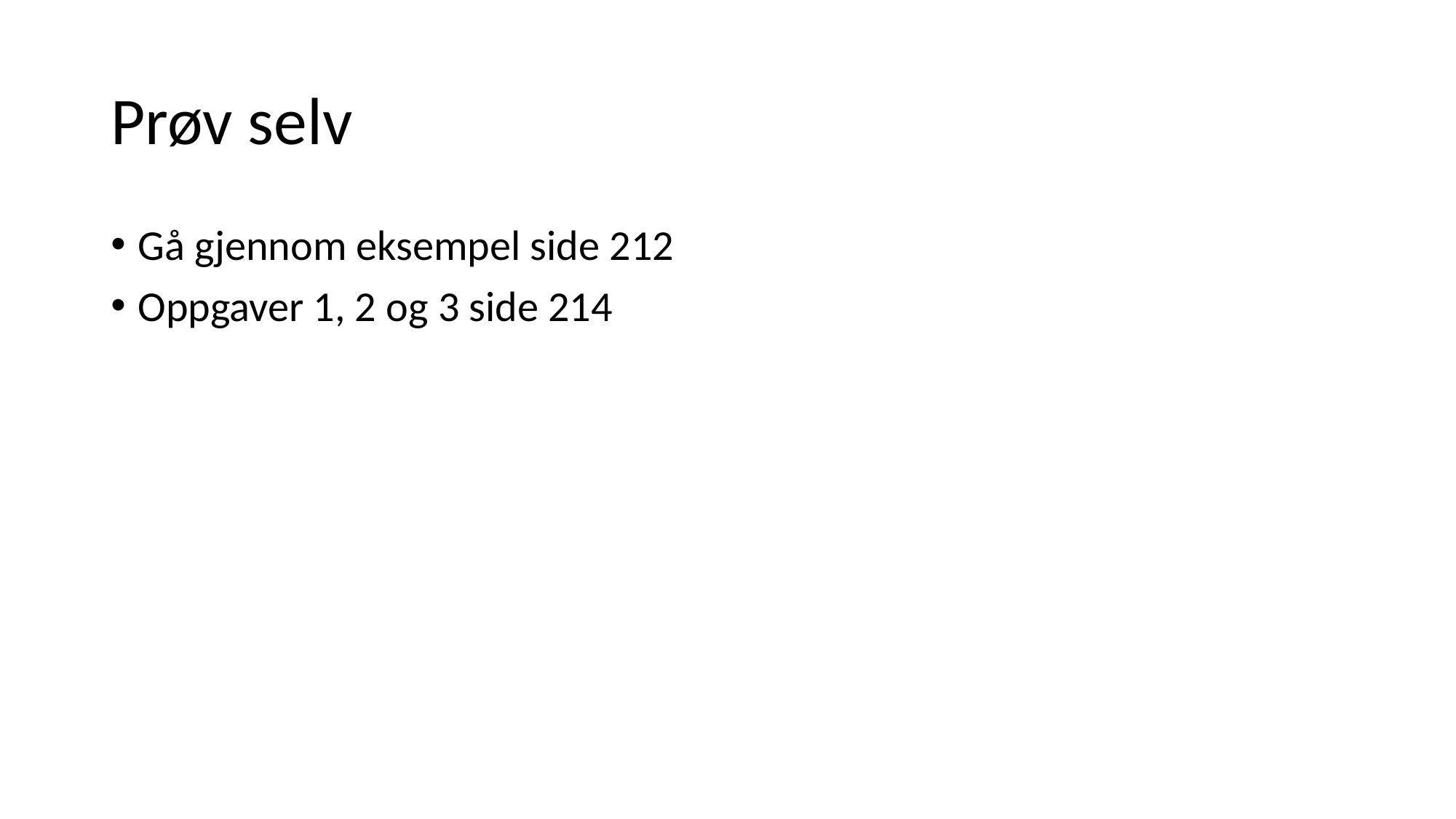

# Prøv selv
Gå gjennom eksempel side 212
Oppgaver 1, 2 og 3 side 214